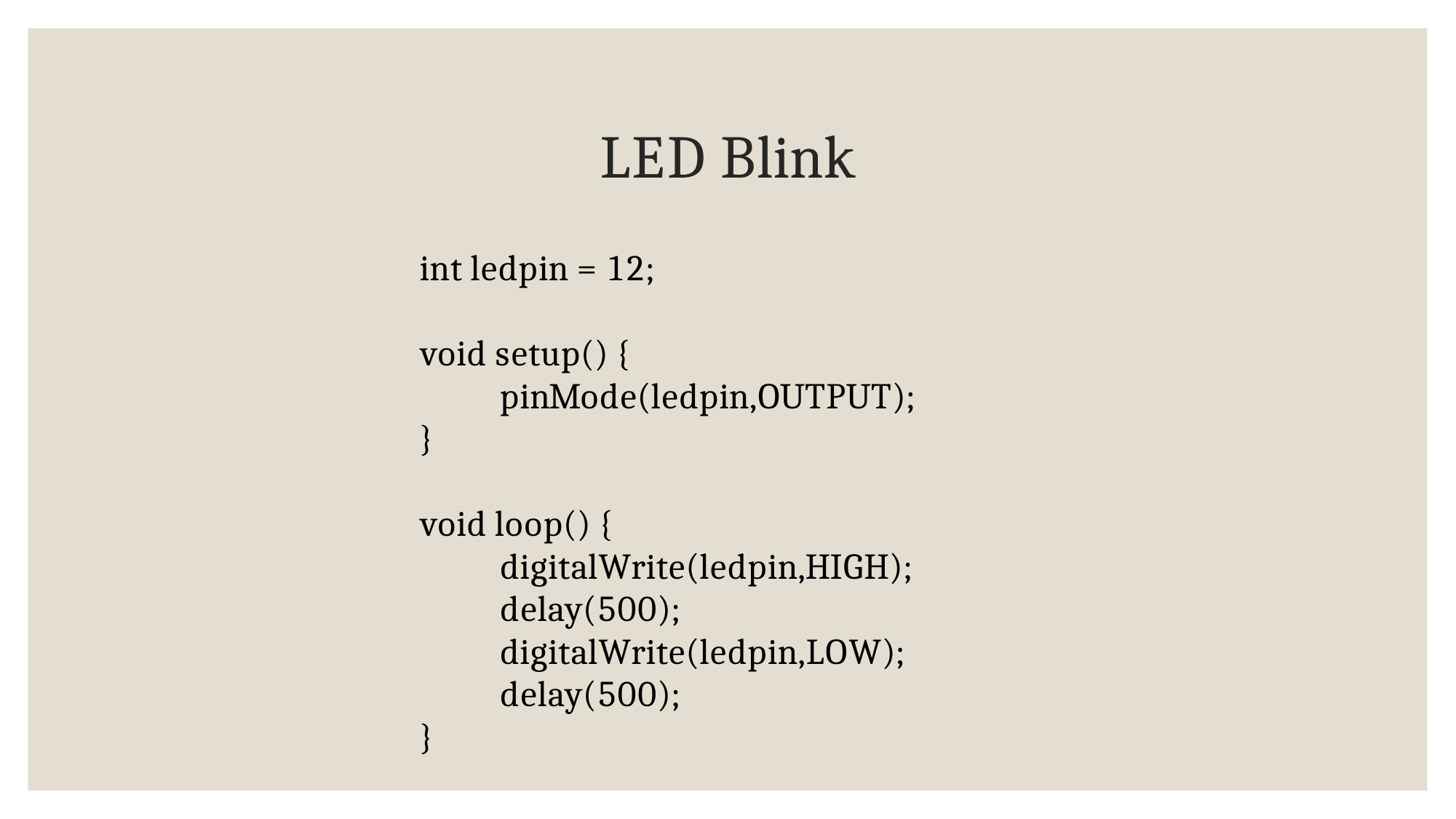

# LED Blink
| int ledpin = 12; void setup() { pinMode(ledpin,OUTPUT); } void loop() { digitalWrite(ledpin,HIGH); delay(500); digitalWrite(ledpin,LOW); delay(500); } |
| --- |